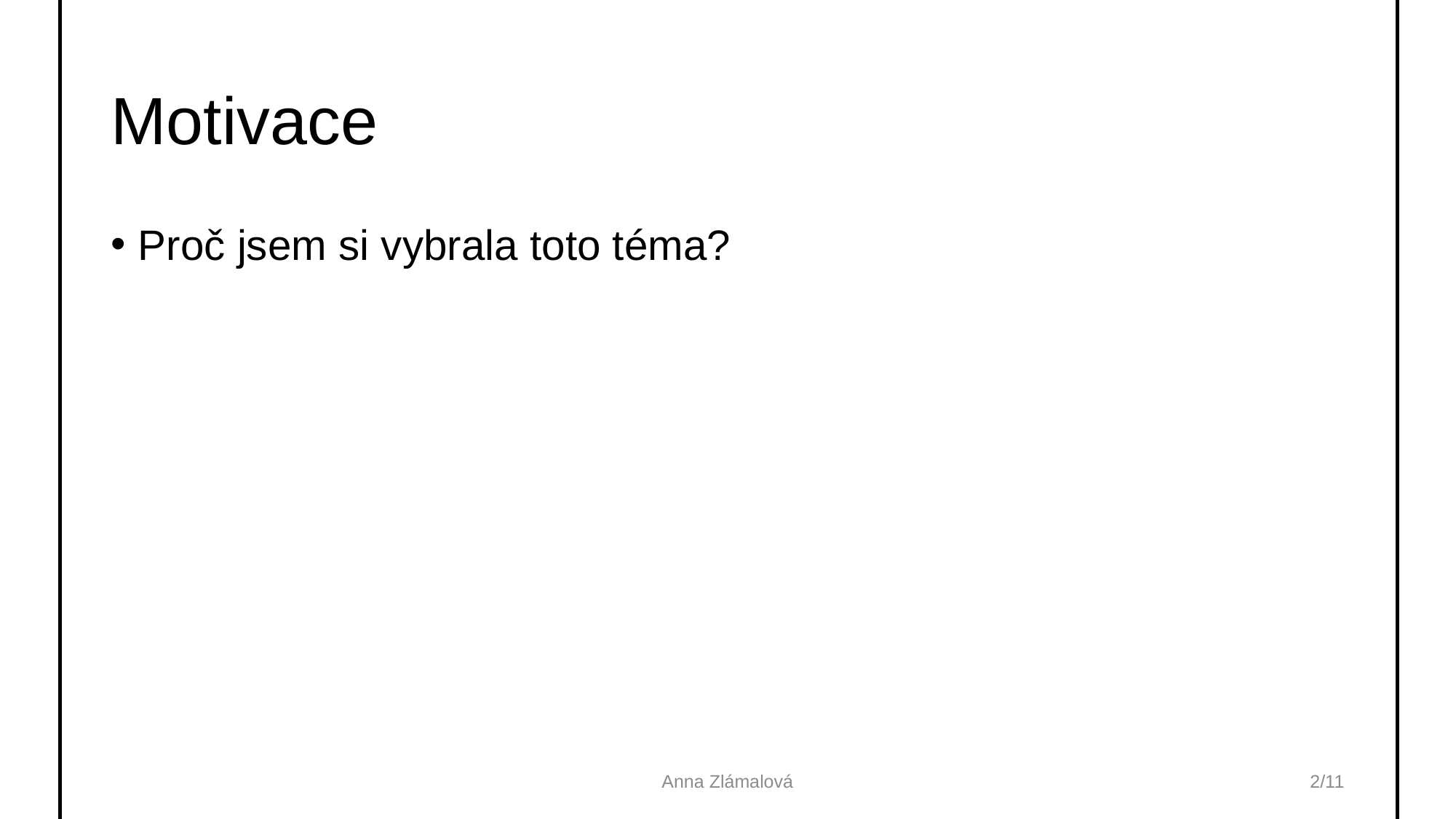

# Motivace
Proč jsem si vybrala toto téma?

Anna Zlámalová
2/11